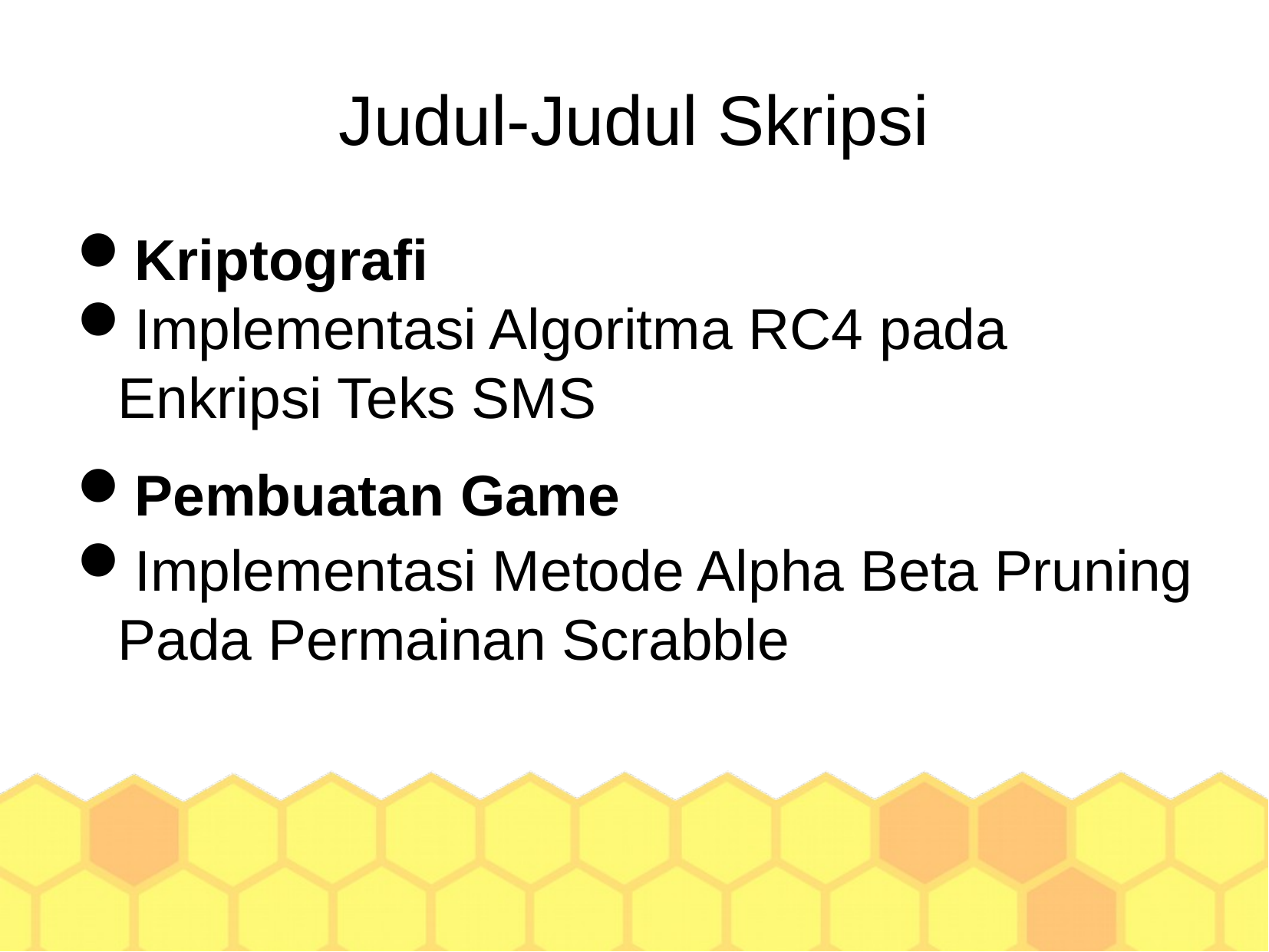

Judul-Judul Skripsi
Kriptografi
Implementasi Algoritma RC4 pada Enkripsi Teks SMS
Pembuatan Game
Implementasi Metode Alpha Beta Pruning Pada Permainan Scrabble